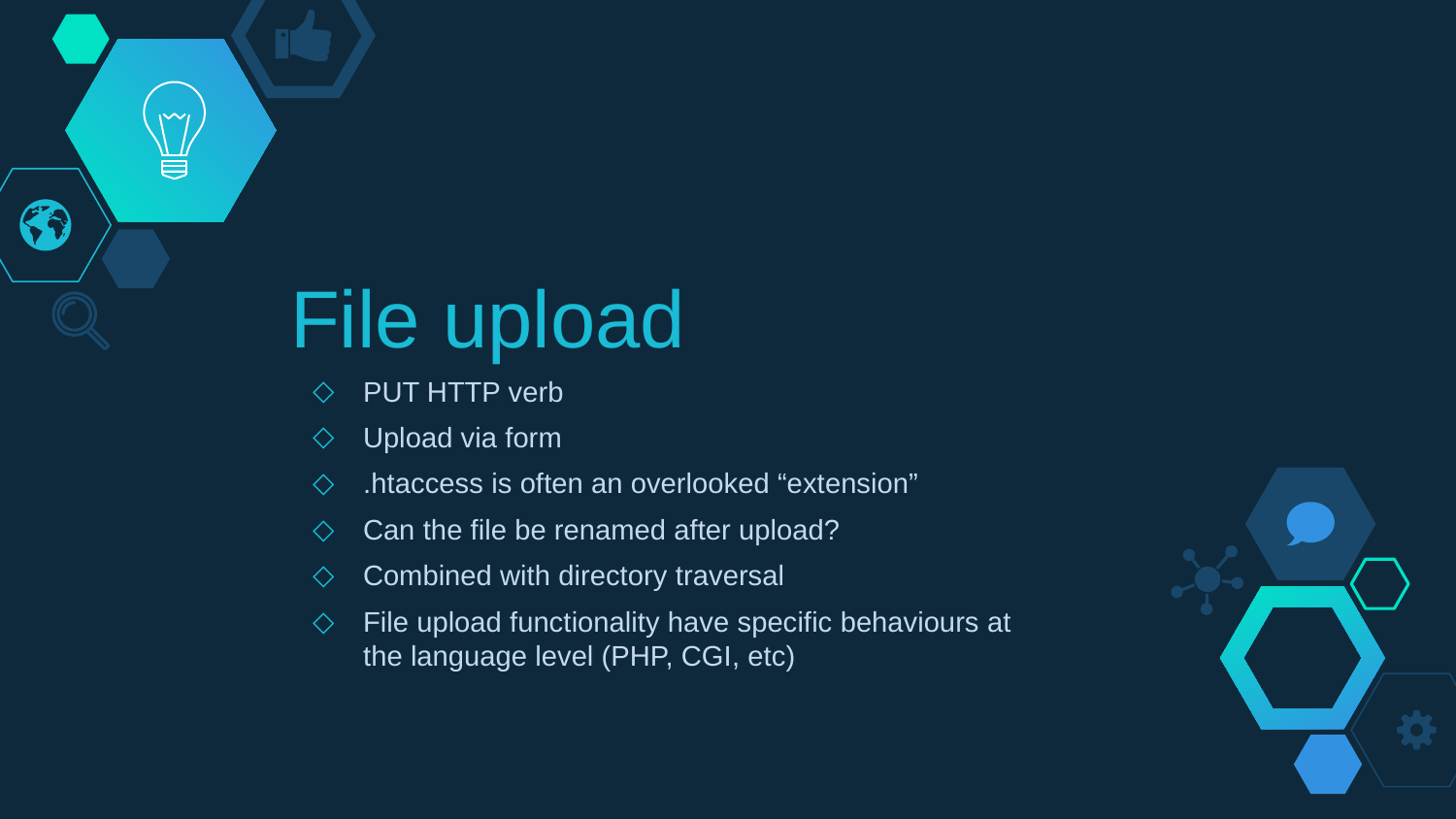

# File upload
PUT HTTP verb
Upload via form
.htaccess is often an overlooked “extension”
Can the file be renamed after upload?
Combined with directory traversal
File upload functionality have specific behaviours at the language level (PHP, CGI, etc)